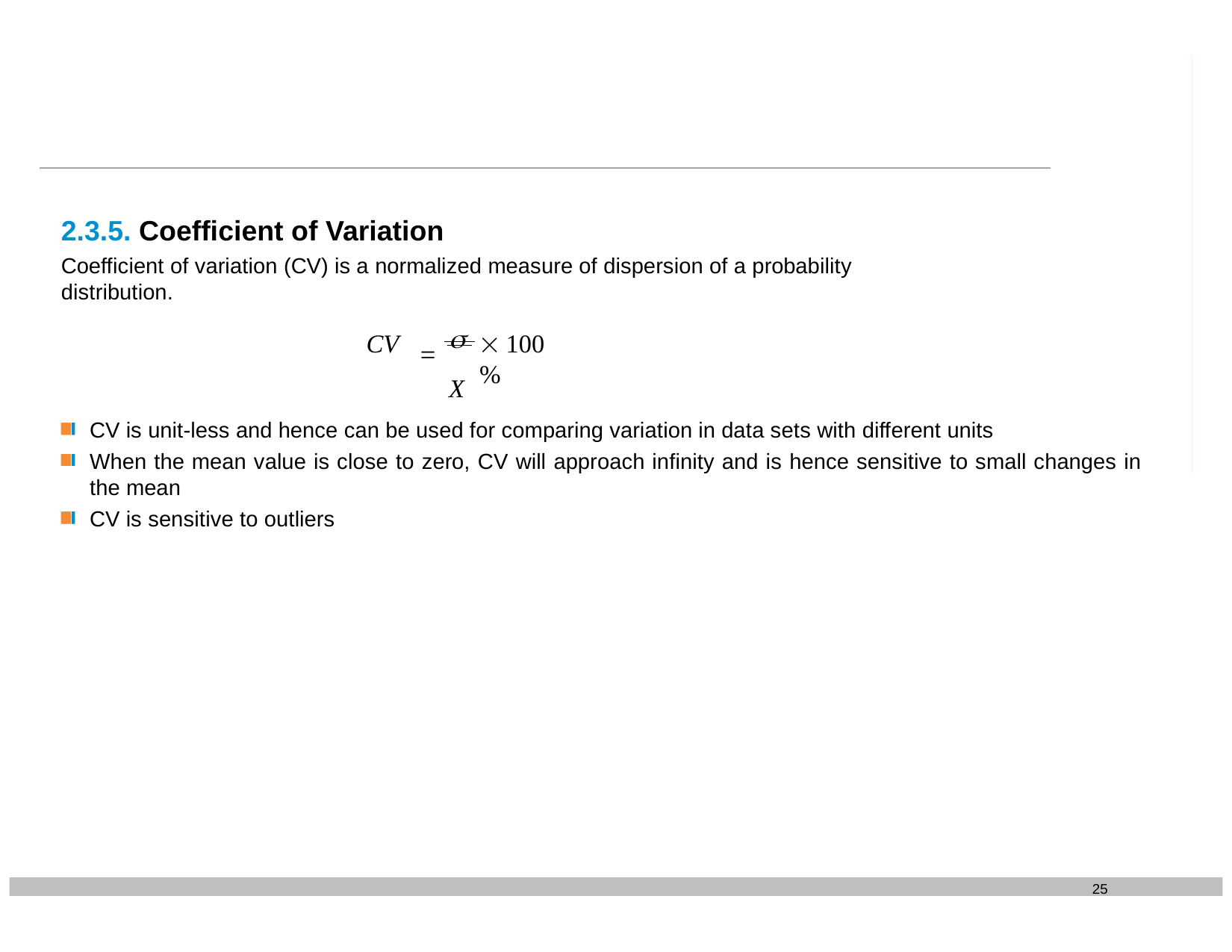

2.3.5. Coefficient of Variation
Coefficient of variation (CV) is a normalized measure of dispersion of a probability distribution.
=  σ
X
× 100 %
CV

CV is unit-less and hence can be used for comparing variation in data sets with different units
When the mean value is close to zero, CV will approach infinity and is hence sensitive to small changes in the mean
CV is sensitive to outliers

25